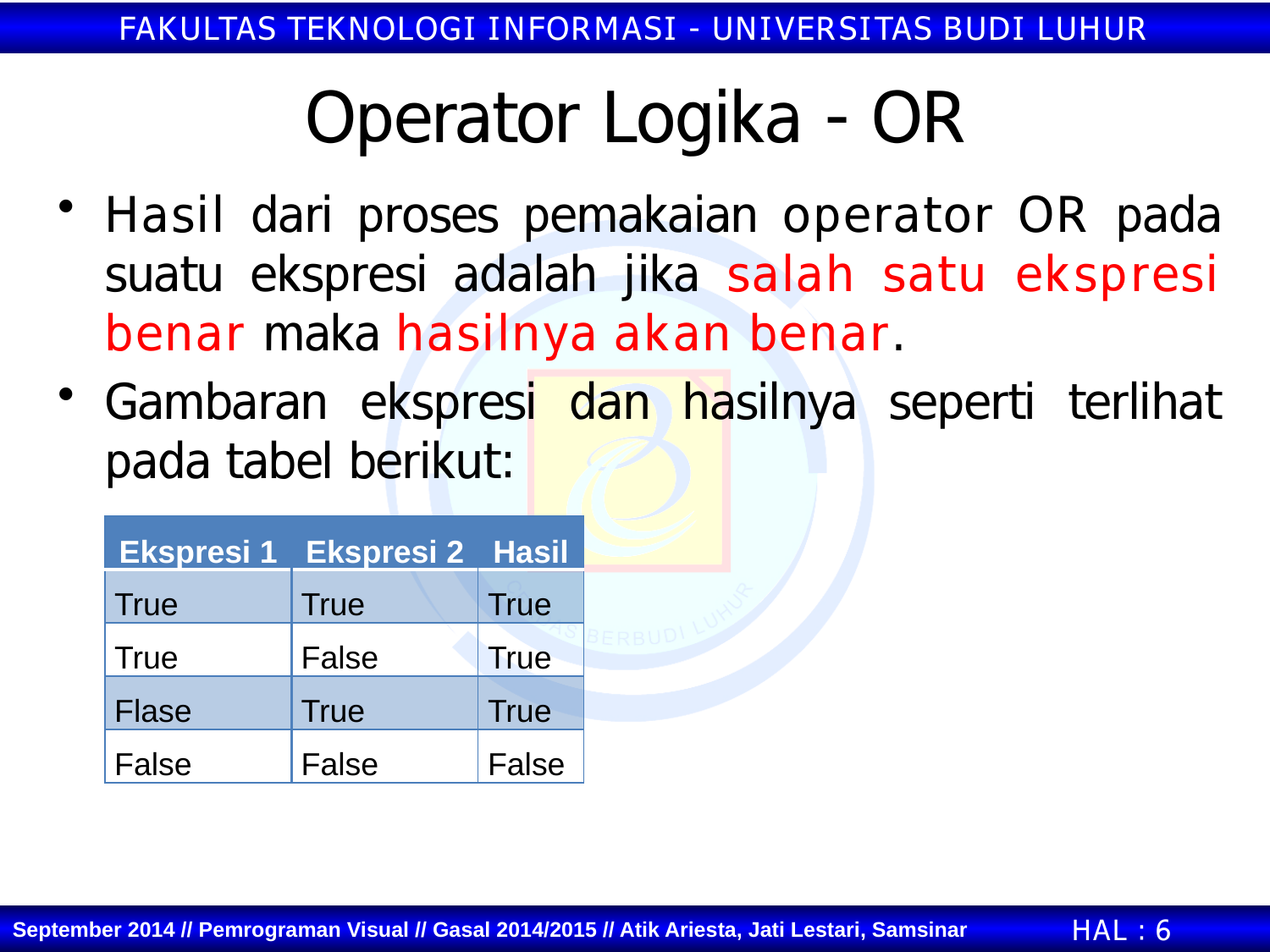

# Operator Logika - OR
Hasil dari proses pemakaian operator OR pada suatu ekspresi adalah jika salah satu ekspresi benar maka hasilnya akan benar.
Gambaran ekspresi dan hasilnya seperti terlihat pada tabel berikut:

| Ekspresi 1 | Ekspresi 2 | Hasil |
| --- | --- | --- |
| True | True | True |
| True | False | True |
| Flase | True | True |
| False | False | False |